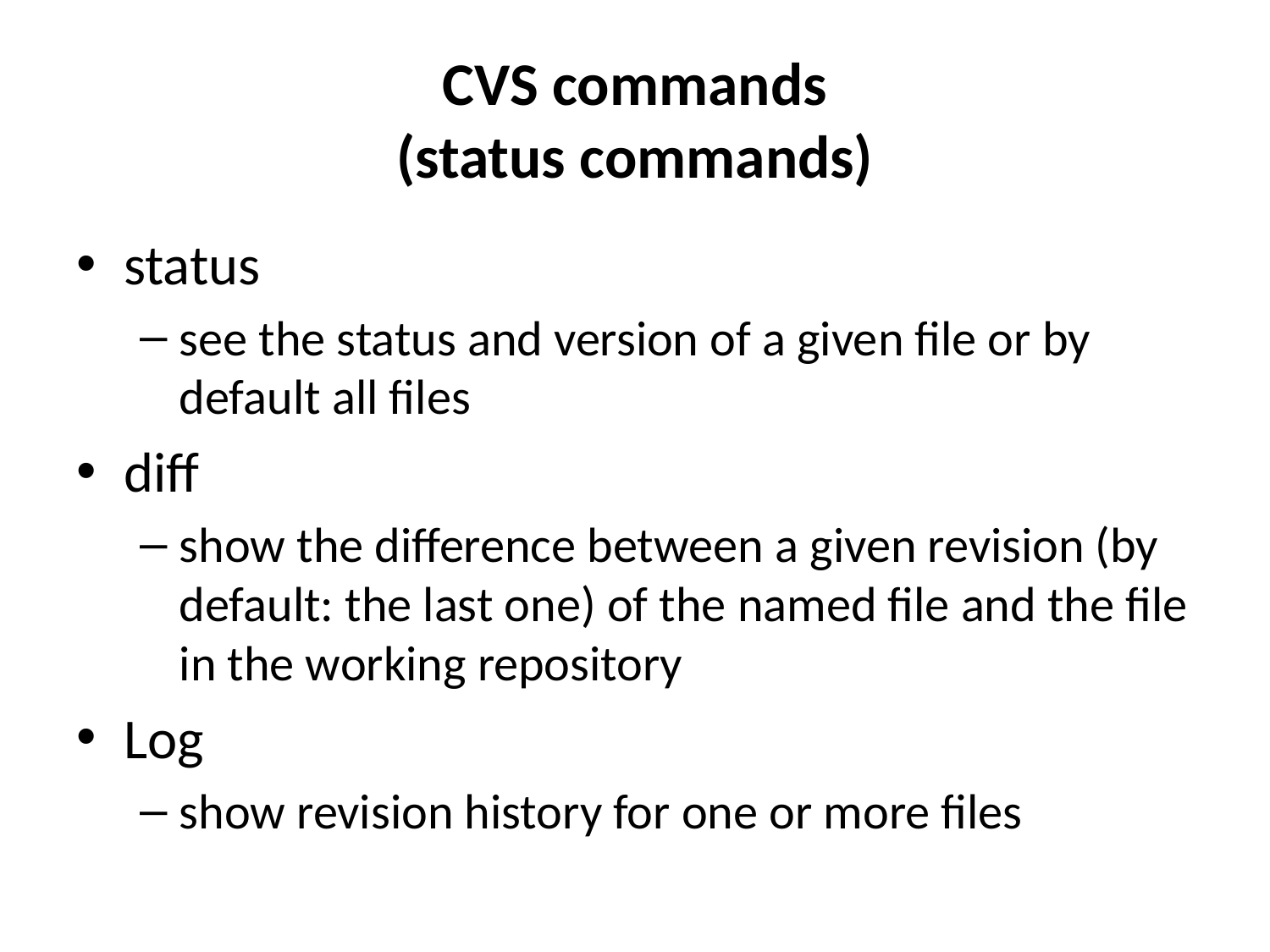

# CVS commands (status commands)
status
see the status and version of a given file or by default all files
diff
show the difference between a given revision (by default: the last one) of the named file and the file in the working repository
Log
show revision history for one or more files